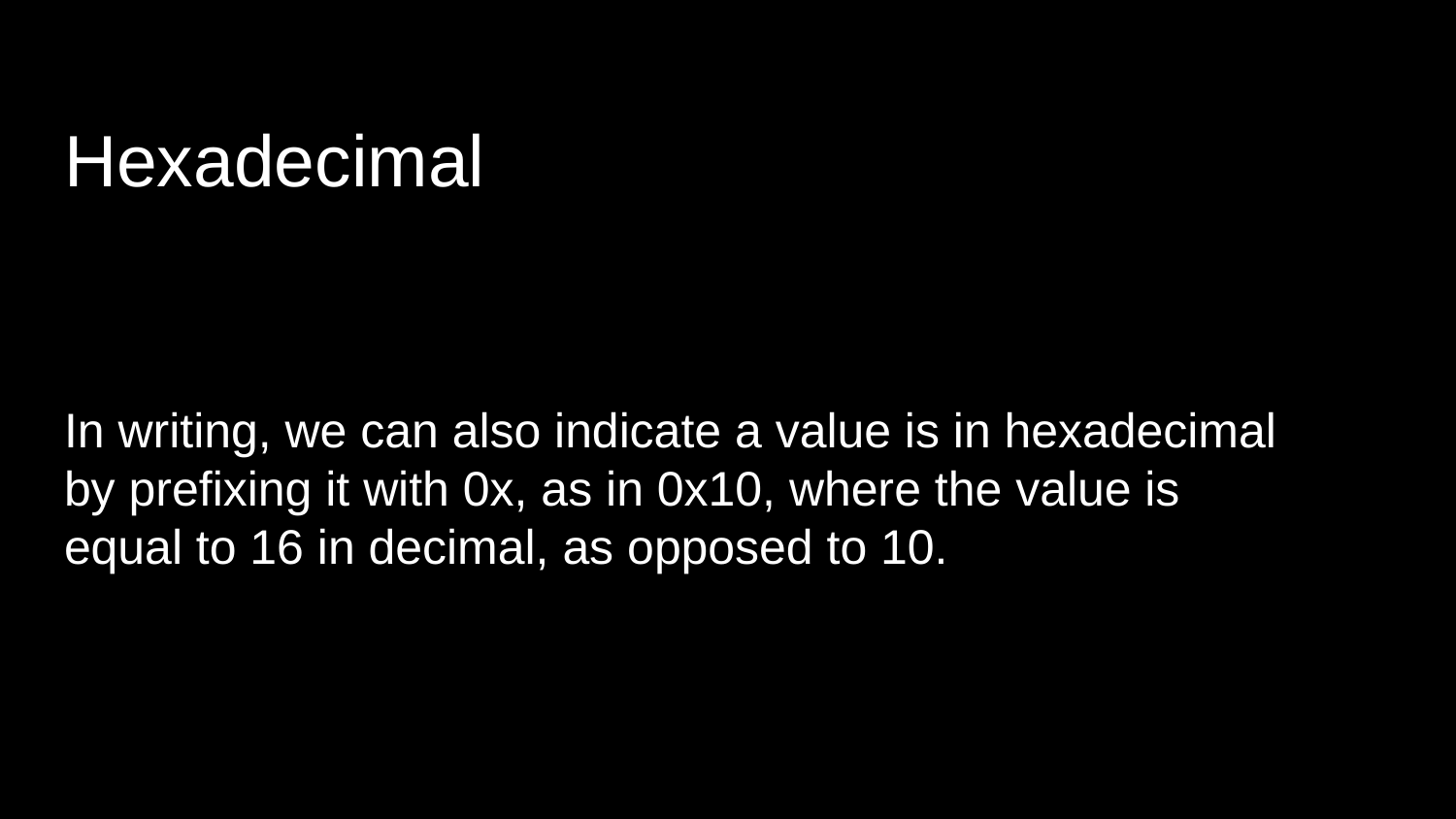

# Hexadecimal
In writing, we can also indicate a value is in hexadecimal by prefixing it with 0x, as in 0x10, where the value is equal to 16 in decimal, as opposed to 10.